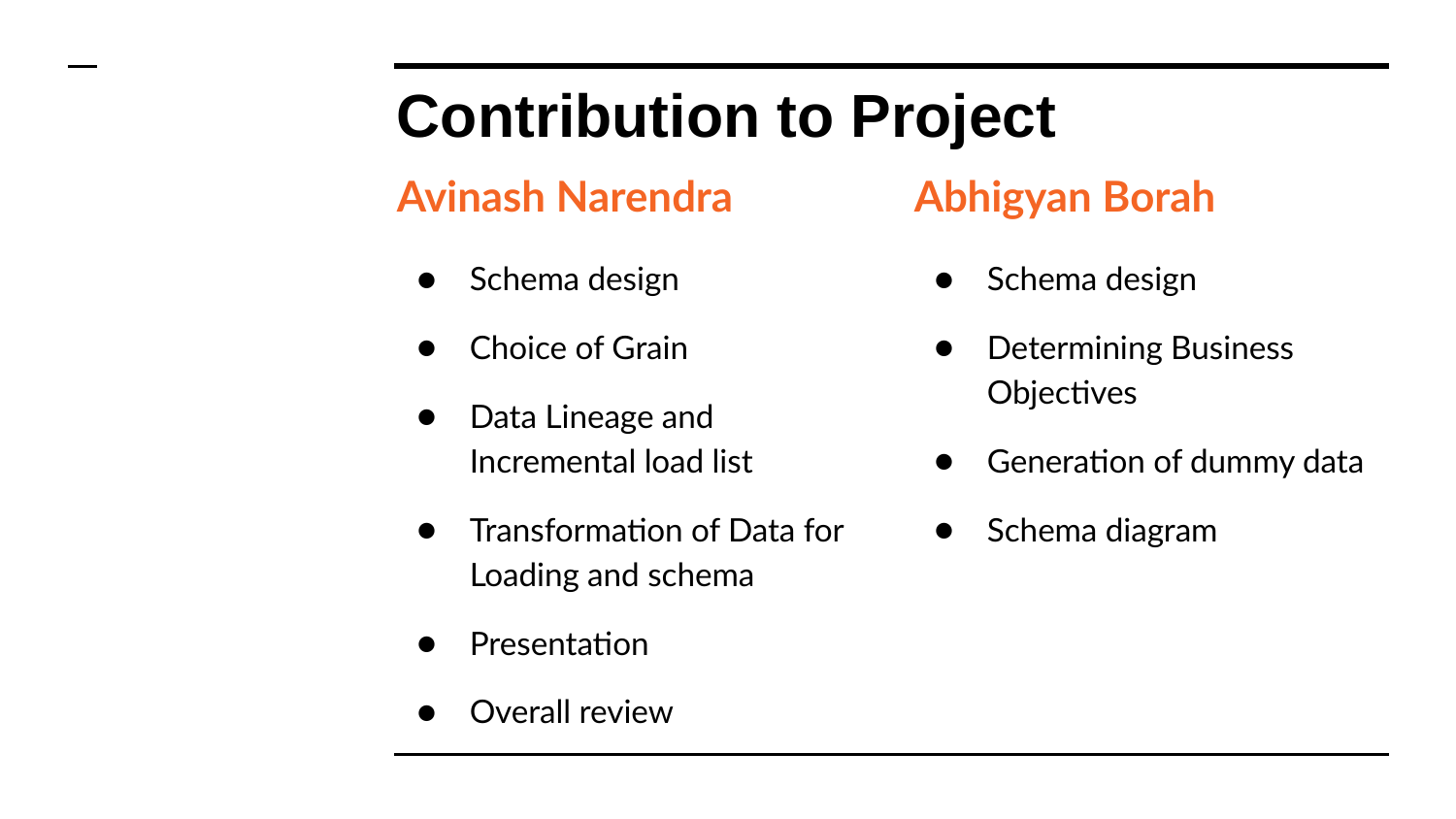

# Contribution to Project
Avinash Narendra
Schema design
Choice of Grain
Data Lineage and Incremental load list
Transformation of Data for Loading and schema
Presentation
Overall review
Abhigyan Borah
Schema design
Determining Business Objectives
Generation of dummy data
Schema diagram